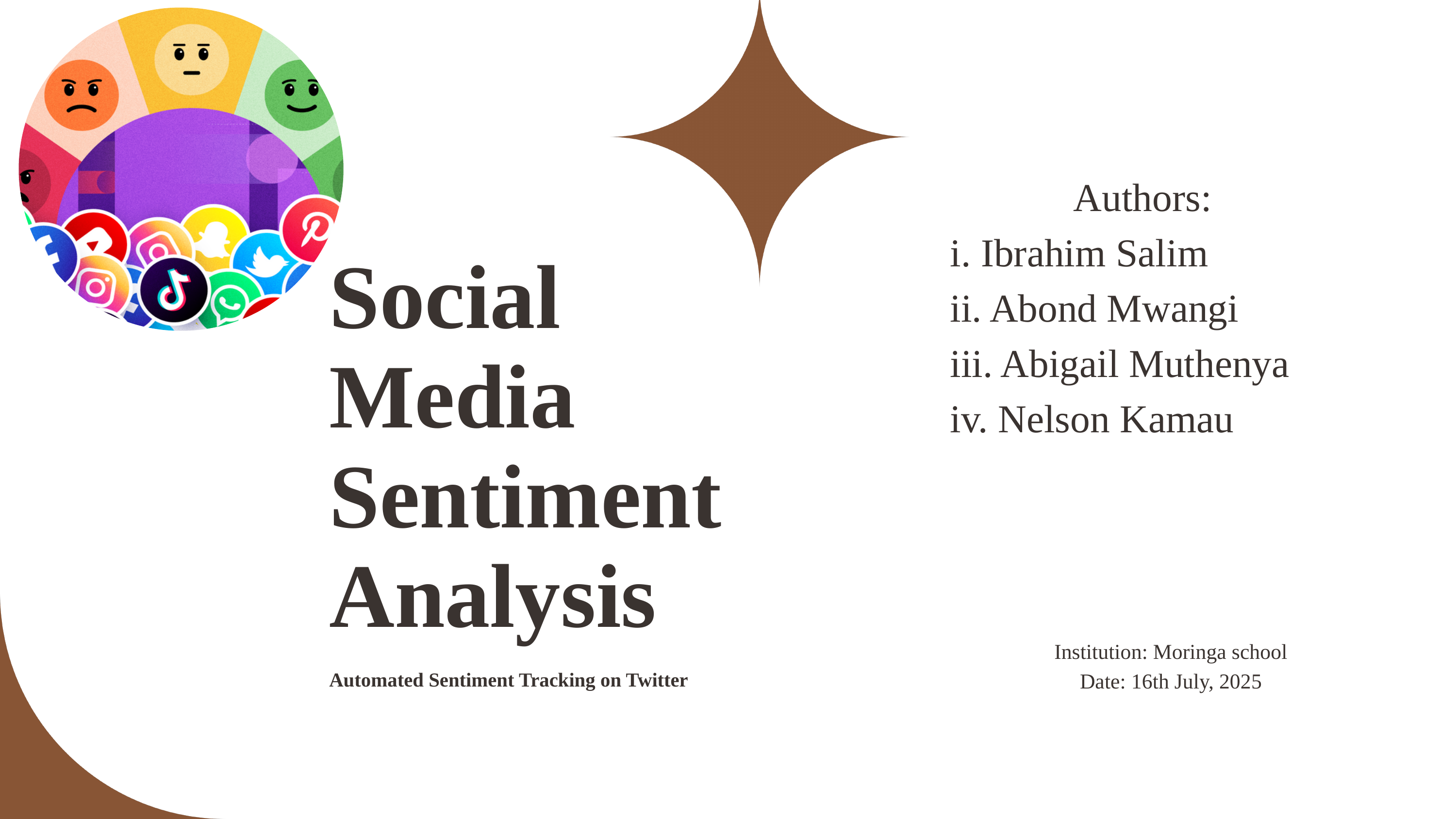

Authors:
i. Ibrahim Salim
ii. Abond Mwangi
iii. Abigail Muthenya
iv. Nelson Kamau
Social Media Sentiment Analysis
Automated Sentiment Tracking on Twitter

Institution: Moringa school
Date: 16th July, 2025